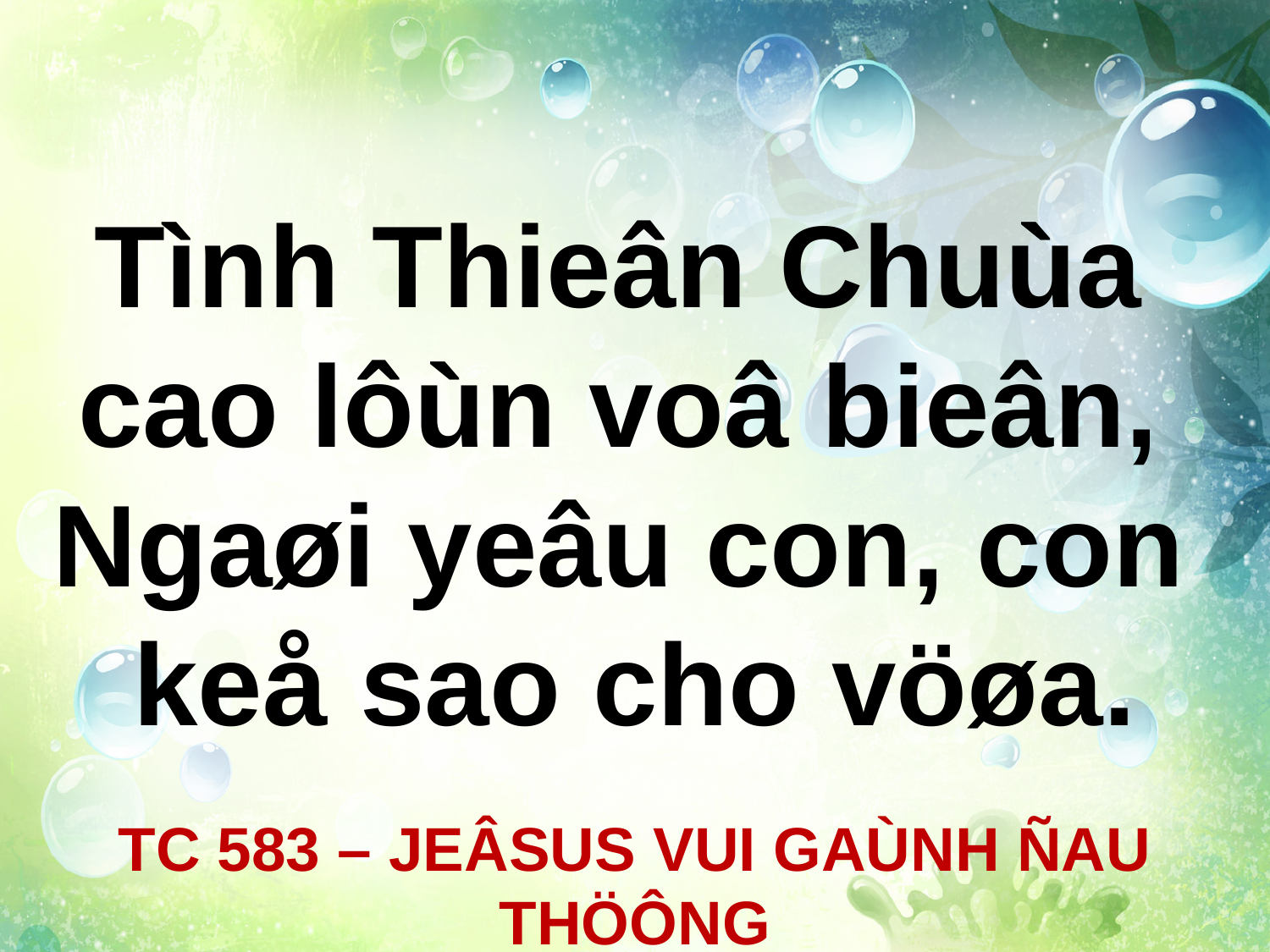

Tình Thieân Chuùa
cao lôùn voâ bieân,
Ngaøi yeâu con, con
keå sao cho vöøa.
TC 583 – JEÂSUS VUI GAÙNH ÑAU THÖÔNG